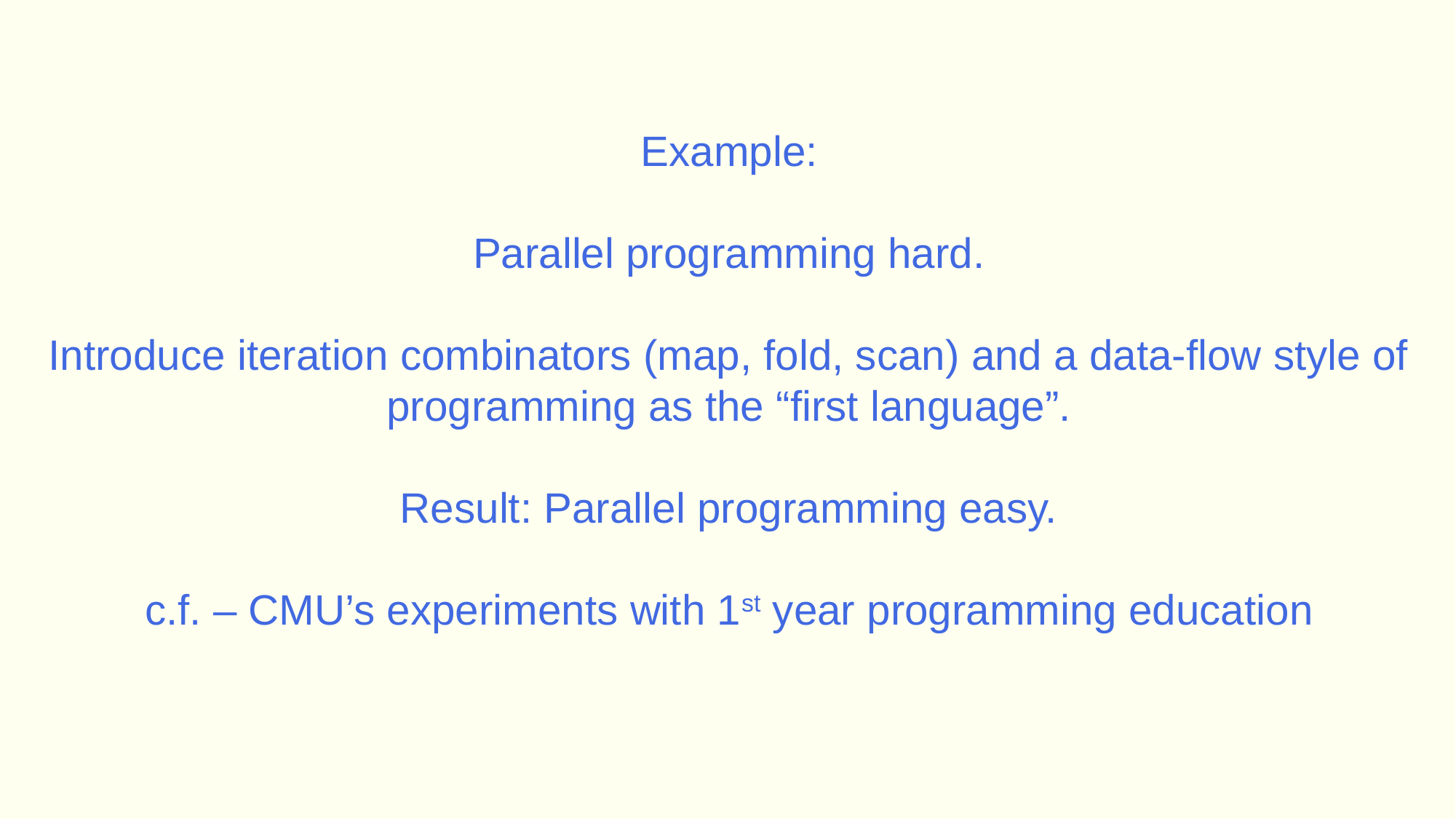

Example:

Parallel programming hard.

Introduce iteration combinators (map, fold, scan) and a data-flow style of programming as the “first language”.

Result: Parallel programming easy.

c.f. – CMU’s experiments with 1st year programming education